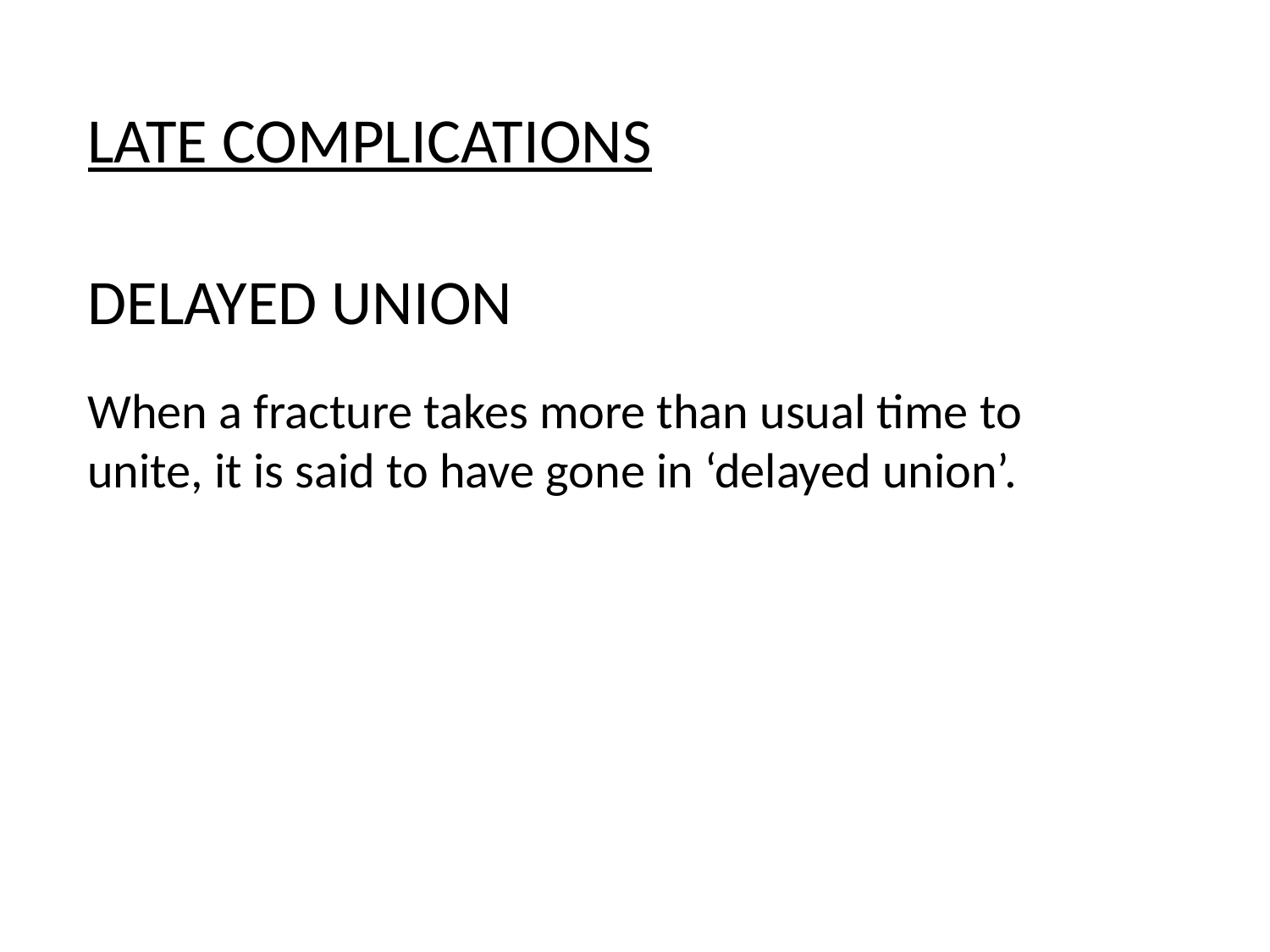

# LATE COMPLICATIONS DELAYED UNION When a fracture takes more than usual time to unite, it is said to have gone in ‘delayed union’.